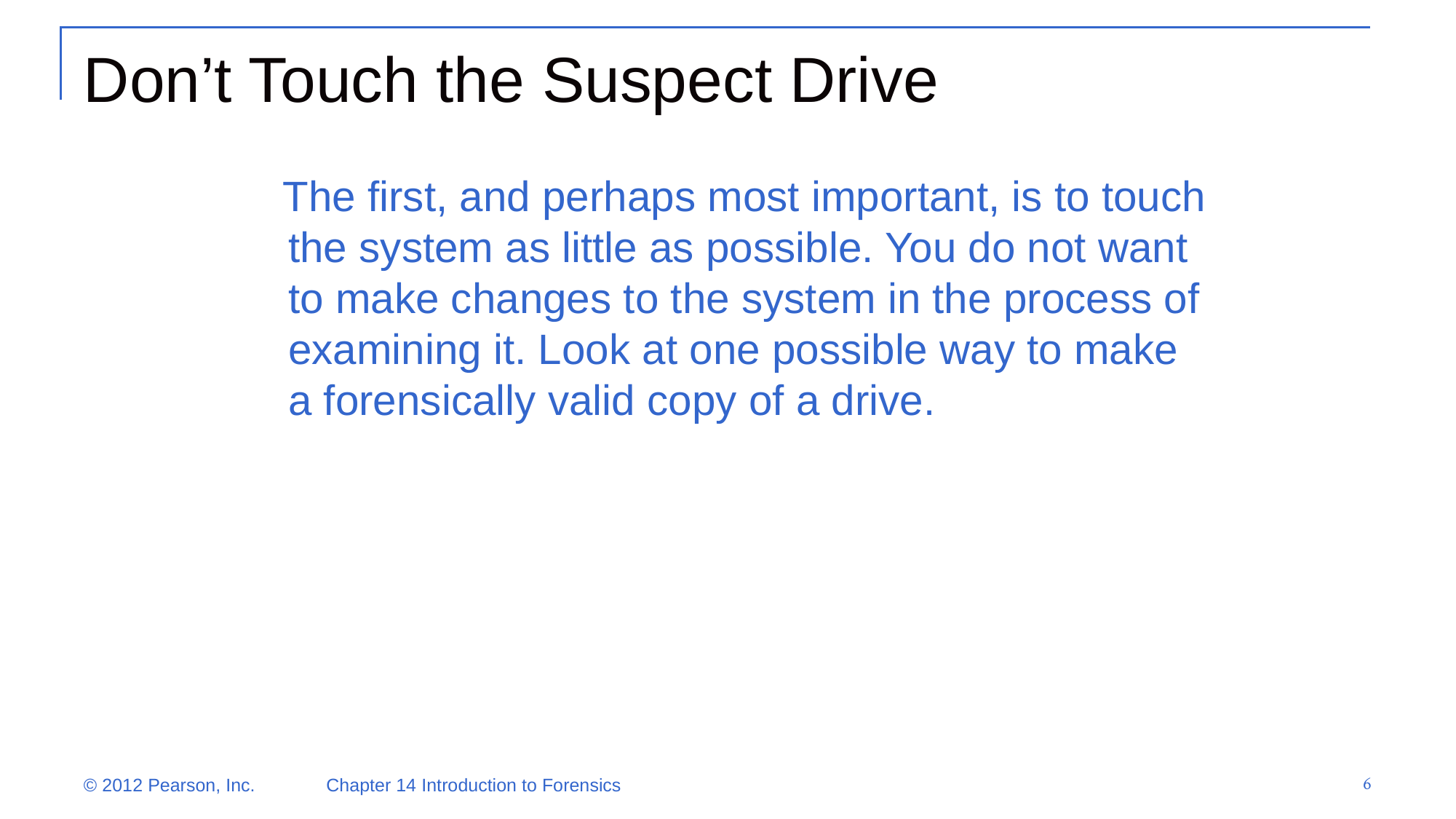

# Don’t Touch the Suspect Drive
   The first, and perhaps most important, is to touch the system as little as possible. You do not want to make changes to the system in the process of examining it. Look at one possible way to make a forensically valid copy of a drive.
6
© 2012 Pearson, Inc.              Chapter 14 Introduction to Forensics